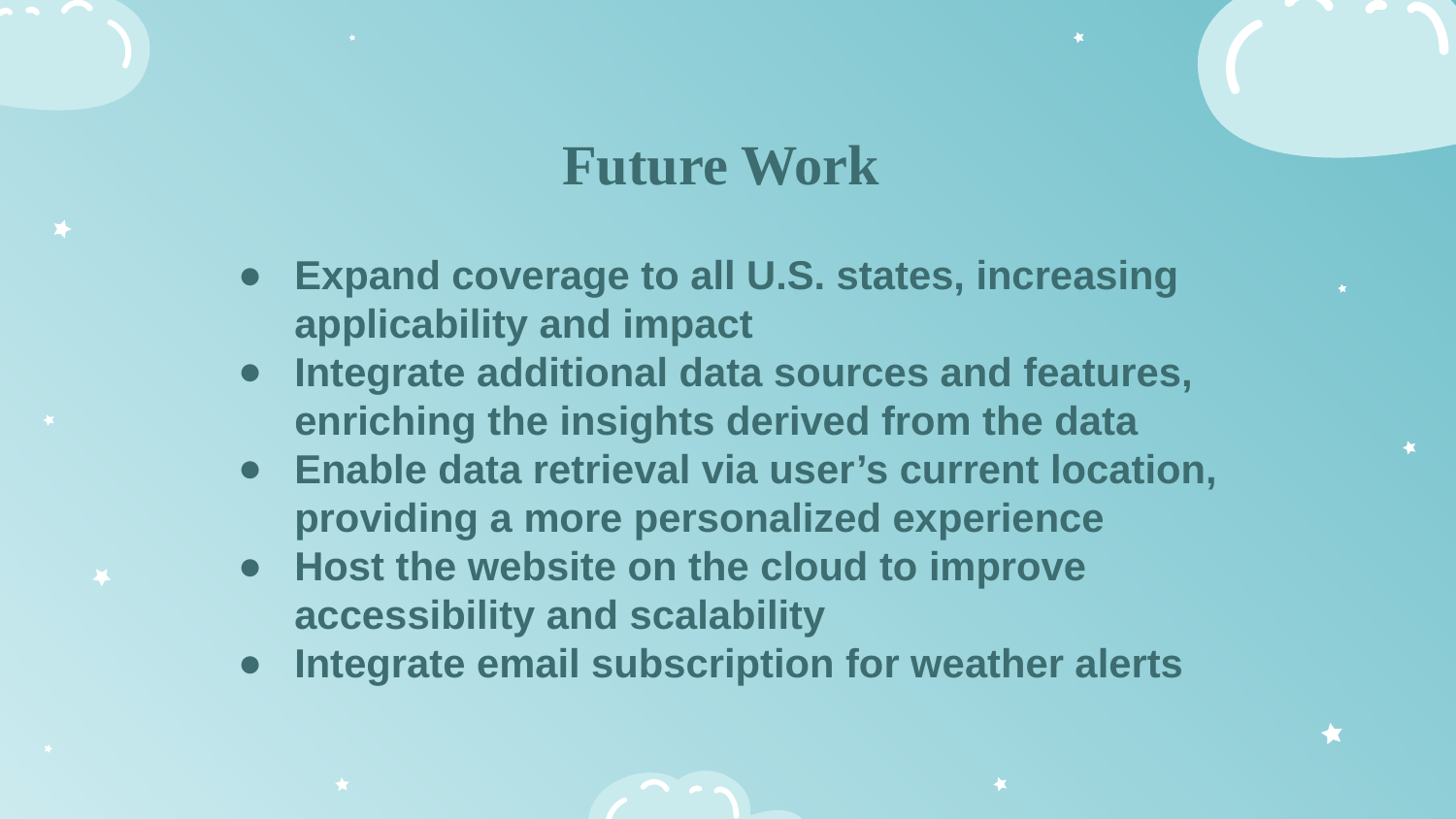

# Future Work
Expand coverage to all U.S. states, increasing applicability and impact
Integrate additional data sources and features, enriching the insights derived from the data
Enable data retrieval via user’s current location, providing a more personalized experience
Host the website on the cloud to improve accessibility and scalability
Integrate email subscription for weather alerts